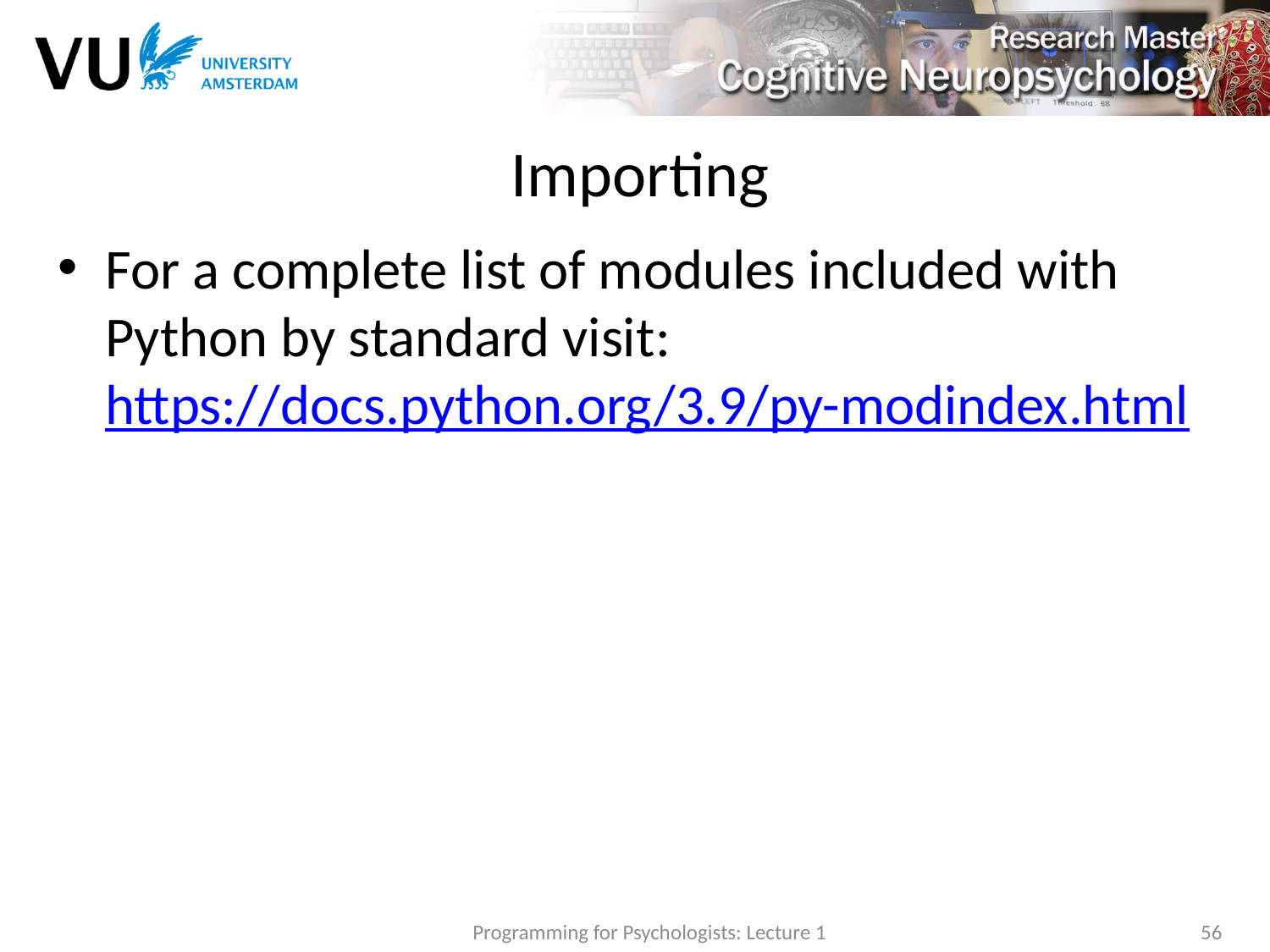

# Importing
For a complete list of modules included with Python by standard visit:
https://docs.python.org/3.9/py-modindex.html
Programming for Psychologists: Lecture 1
56